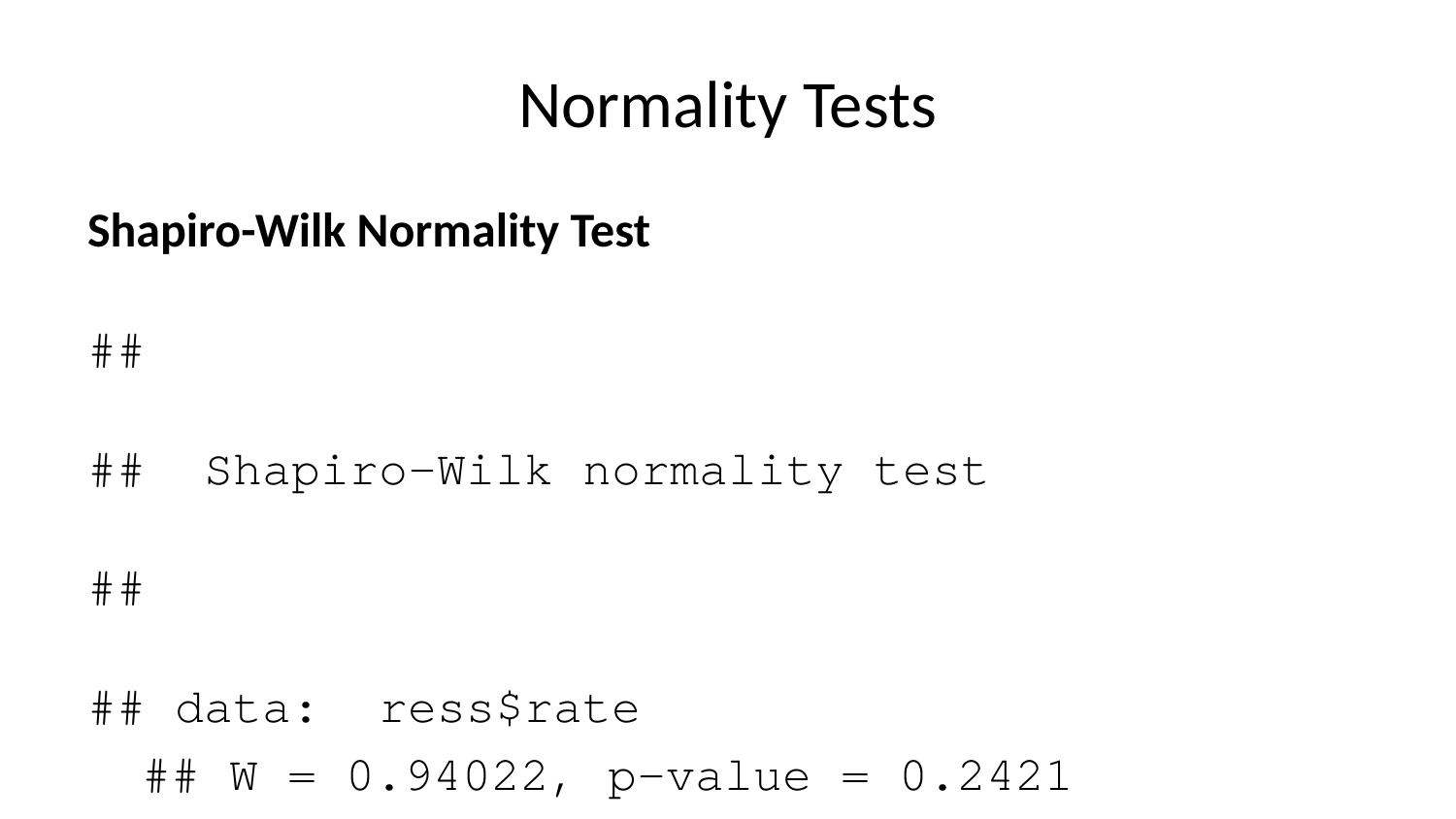

# Normality Tests
Shapiro-Wilk Normality Test
##
##  Shapiro-Wilk normality test
##
## data:  ress$rate
## W = 0.94022, p-value = 0.2421
Kolmogorov Smirnov Goodness of fit Test
##
##  Exact one-sample Kolmogorov-Smirnov test
##
## data:  ress$rate
## D = 0.25724, p-value = 0.1179
## alternative hypothesis: two-sided
Anderson Darling Test
##
##  Anderson-Darling normality test
##
## data:  ress$rate
## A = 0.44009, p-value = 0.2625